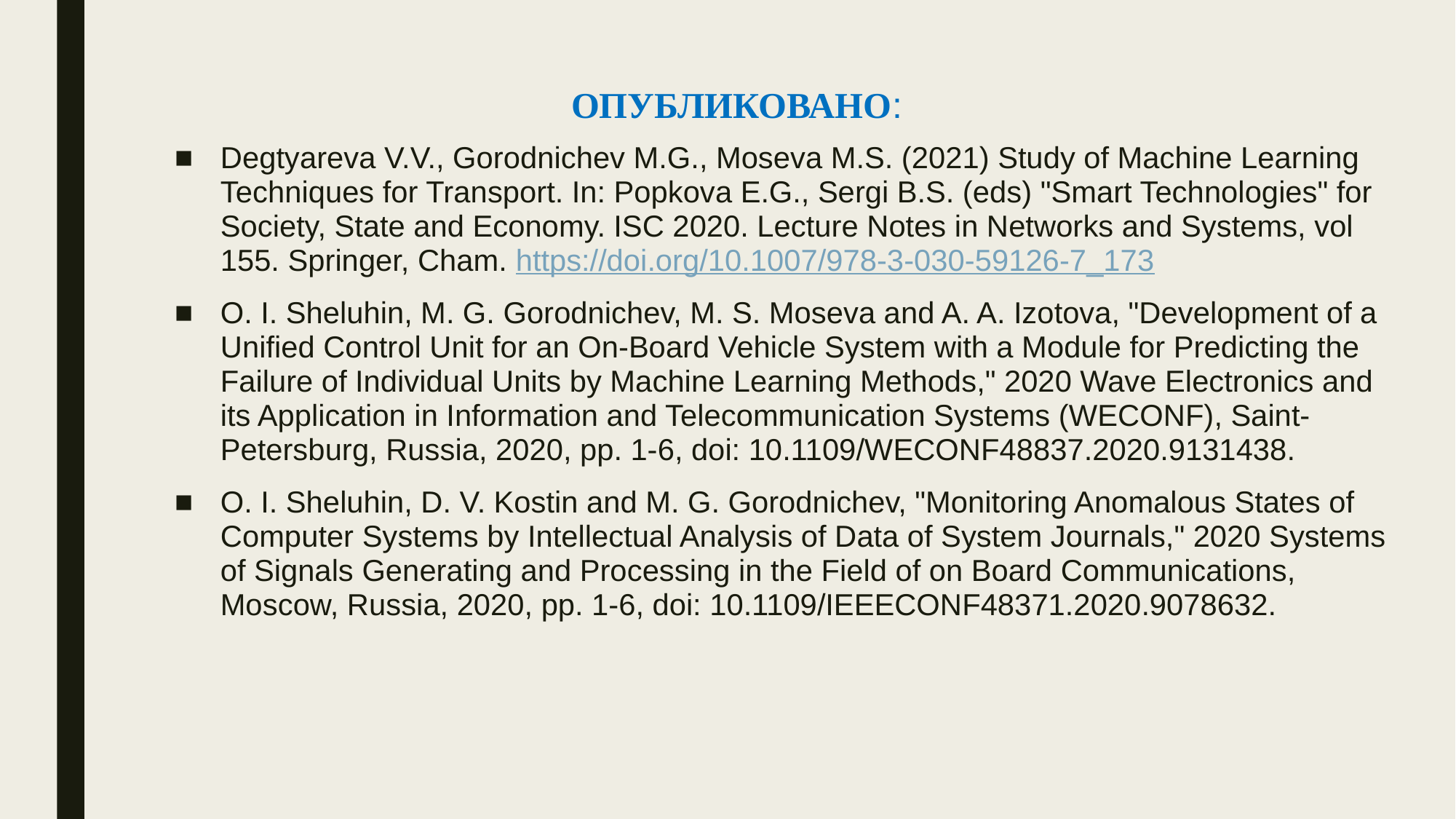

# ОПУБЛИКОВАНО:
Degtyareva V.V., Gorodnichev M.G., Moseva M.S. (2021) Study of Machine Learning Techniques for Transport. In: Popkova E.G., Sergi B.S. (eds) "Smart Technologies" for Society, State and Economy. ISC 2020. Lecture Notes in Networks and Systems, vol 155. Springer, Cham. https://doi.org/10.1007/978-3-030-59126-7_173
O. I. Sheluhin, M. G. Gorodnichev, M. S. Moseva and A. A. Izotova, "Development of a Unified Control Unit for an On-Board Vehicle System with a Module for Predicting the Failure of Individual Units by Machine Learning Methods," 2020 Wave Electronics and its Application in Information and Telecommunication Systems (WECONF), Saint-Petersburg, Russia, 2020, pp. 1-6, doi: 10.1109/WECONF48837.2020.9131438.
O. I. Sheluhin, D. V. Kostin and M. G. Gorodnichev, "Monitoring Anomalous States of Computer Systems by Intellectual Analysis of Data of System Journals," 2020 Systems of Signals Generating and Processing in the Field of on Board Communications, Moscow, Russia, 2020, pp. 1-6, doi: 10.1109/IEEECONF48371.2020.9078632.